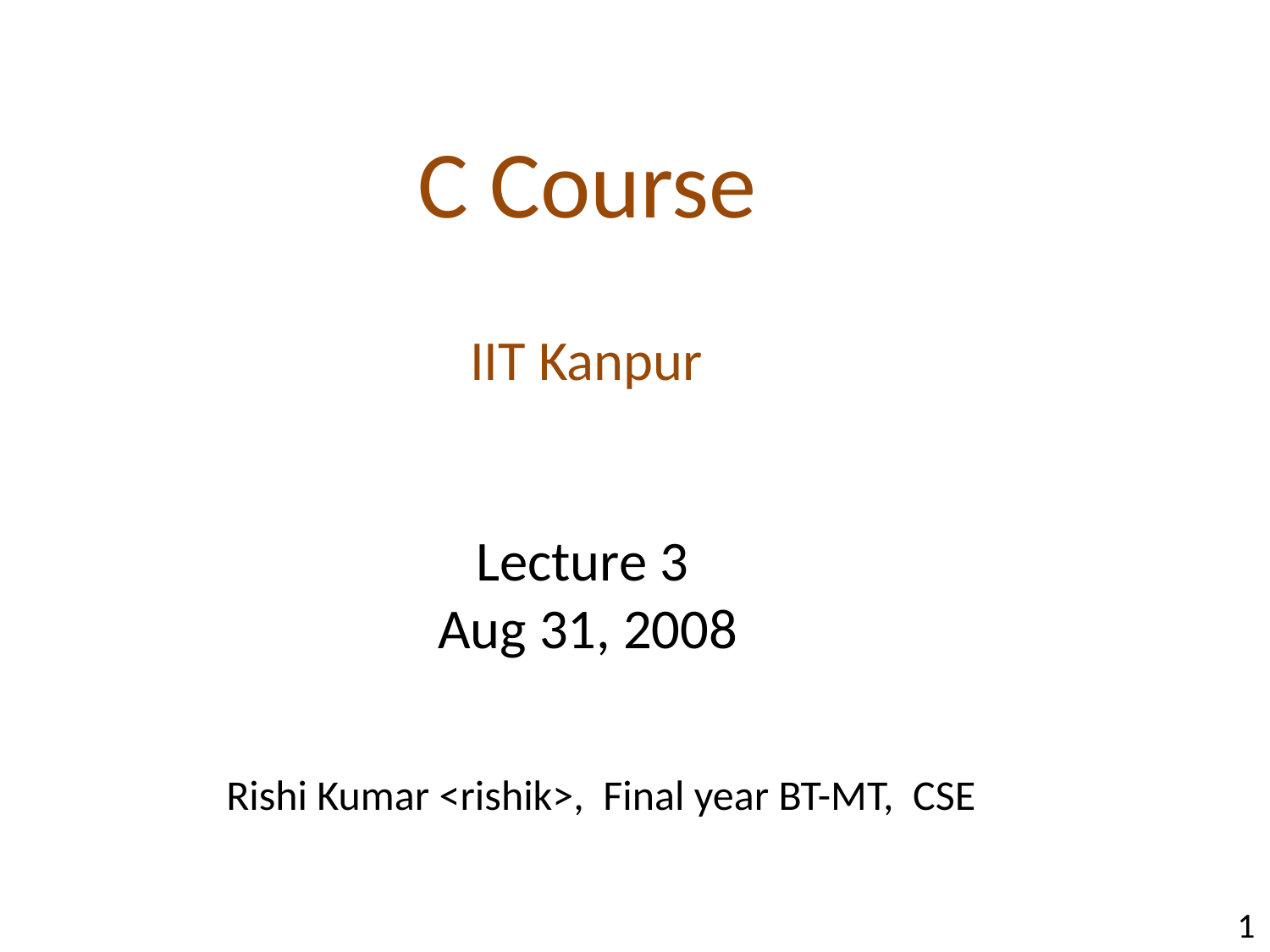

C Course

#
                     IIT Kanpur
   Lecture 3
Aug 31, 2008
               Rishi Kumar <rishik>,  Final year BT-MT,  CSE
    1